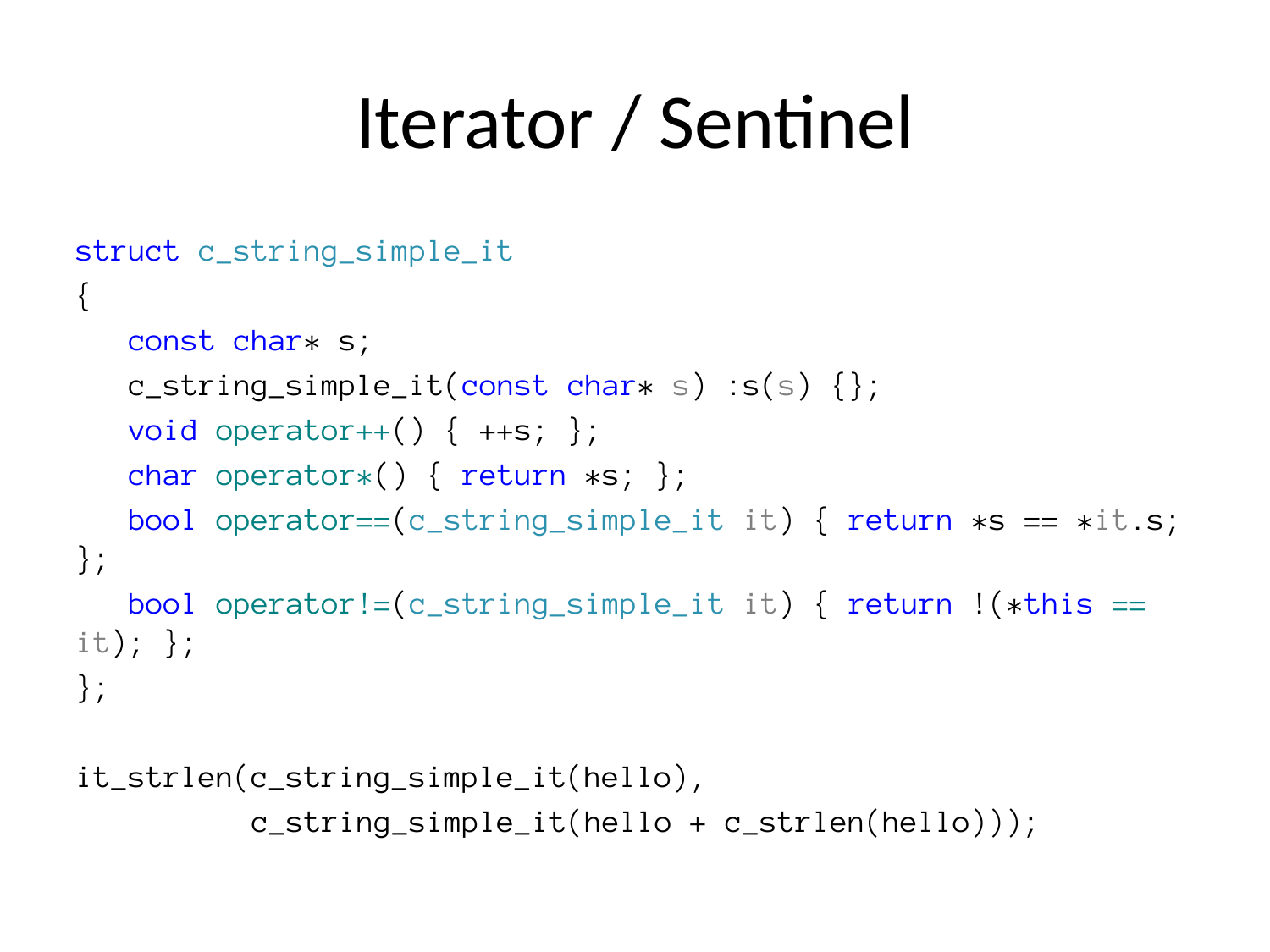

# Iterator / Sentinel
struct c_string_simple_it
{
   const char* s;
   c_string_simple_it(const char* s) :s(s) {};
   void operator++() { ++s; };
   char operator*() { return *s; };
   bool operator==(c_string_simple_it it) { return *s == *it.s; };
   bool operator!=(c_string_simple_it it) { return !(*this == it); };
};

it_strlen(c_string_simple_it(hello),
          c_string_simple_it(hello + c_strlen(hello)));